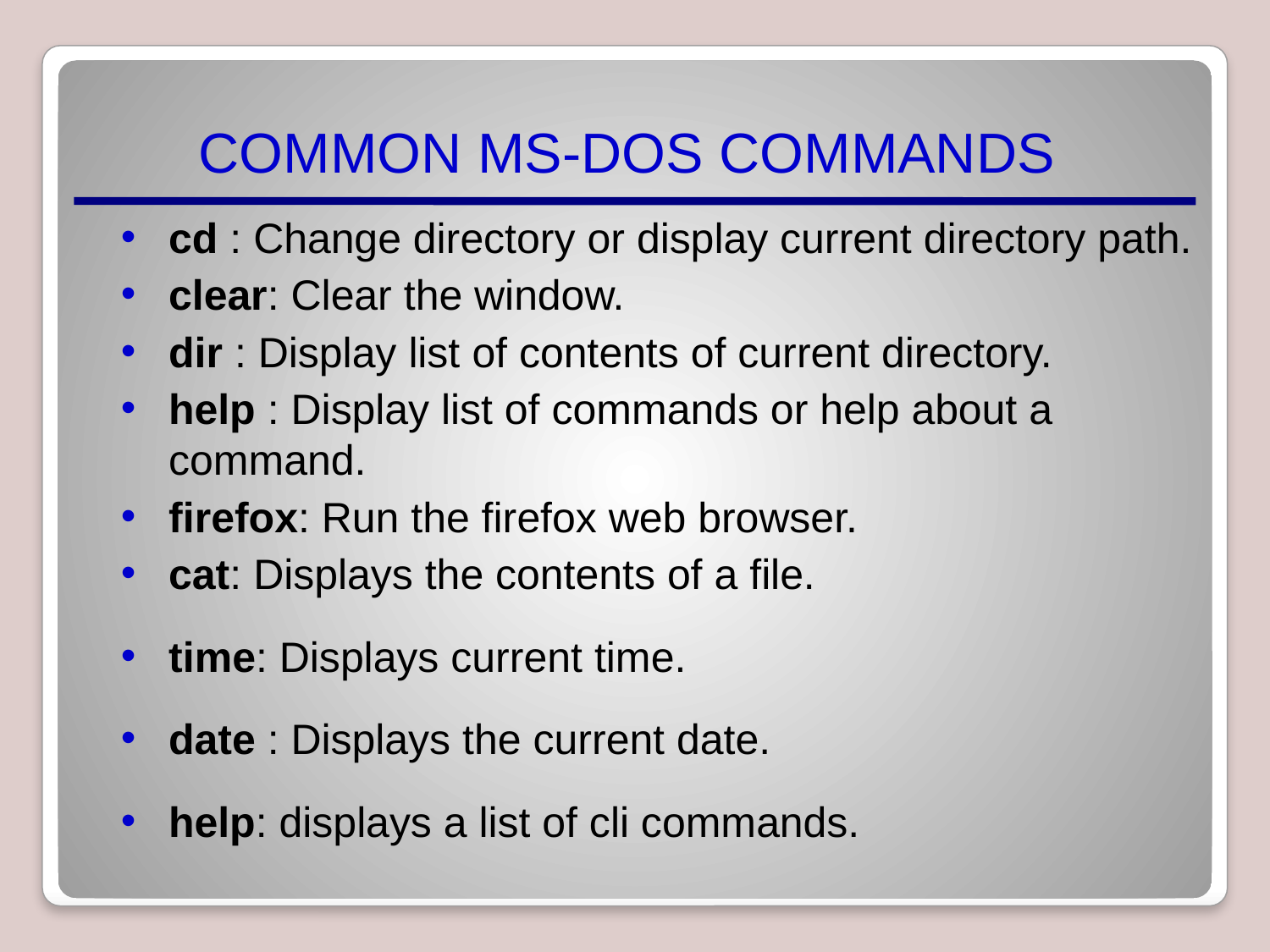

# COMMON MS-DOS COMMANDS
cd : Change directory or display current directory path.
clear: Clear the window.
dir : Display list of contents of current directory.
help : Display list of commands or help about a command.
firefox: Run the firefox web browser.
cat: Displays the contents of a file.
time: Displays current time.
date : Displays the current date.
help: displays a list of cli commands.